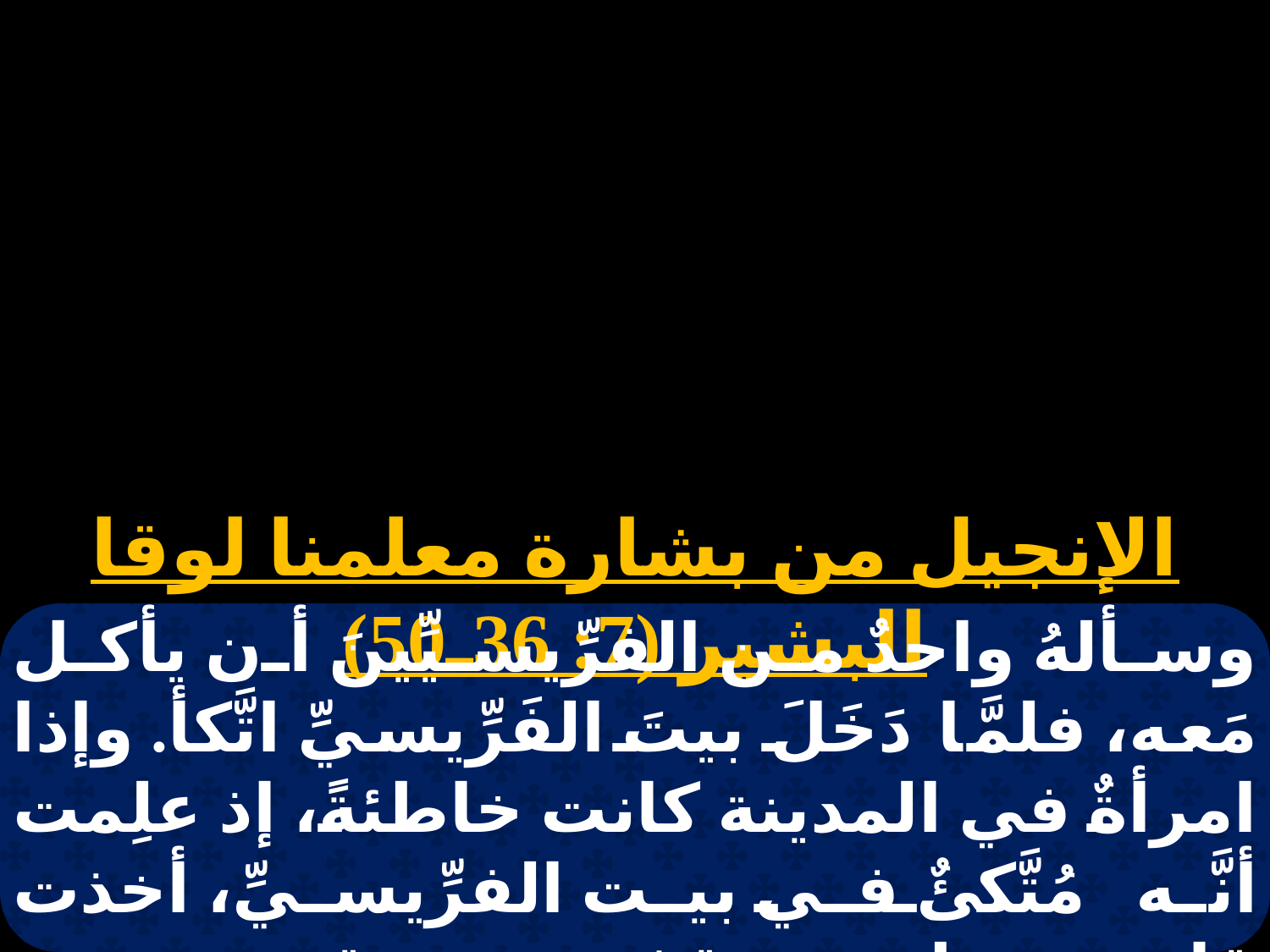

الإنجيل من بشارة معلمنا لوقا البشير (7: 36ـ50)
وسألهُ واحدٌ من الفرِّيسيِّينَ أن يأكل مَعه، فلمَّا دَخَلَ بيتَ الفَرِّيسيِّ اتَّكأ. وإذا امرأةٌ في المدينة كانت خاطئةً، إذ علِمت أنَّه مُتَّكئٌ في بيت الفرِّيسيِّ، أخذت قارورة طيبٍ ووقفت عند قدميه من ورائه باكيةً، وابتدأت تَبُـلُّ قدميه بدموعها،